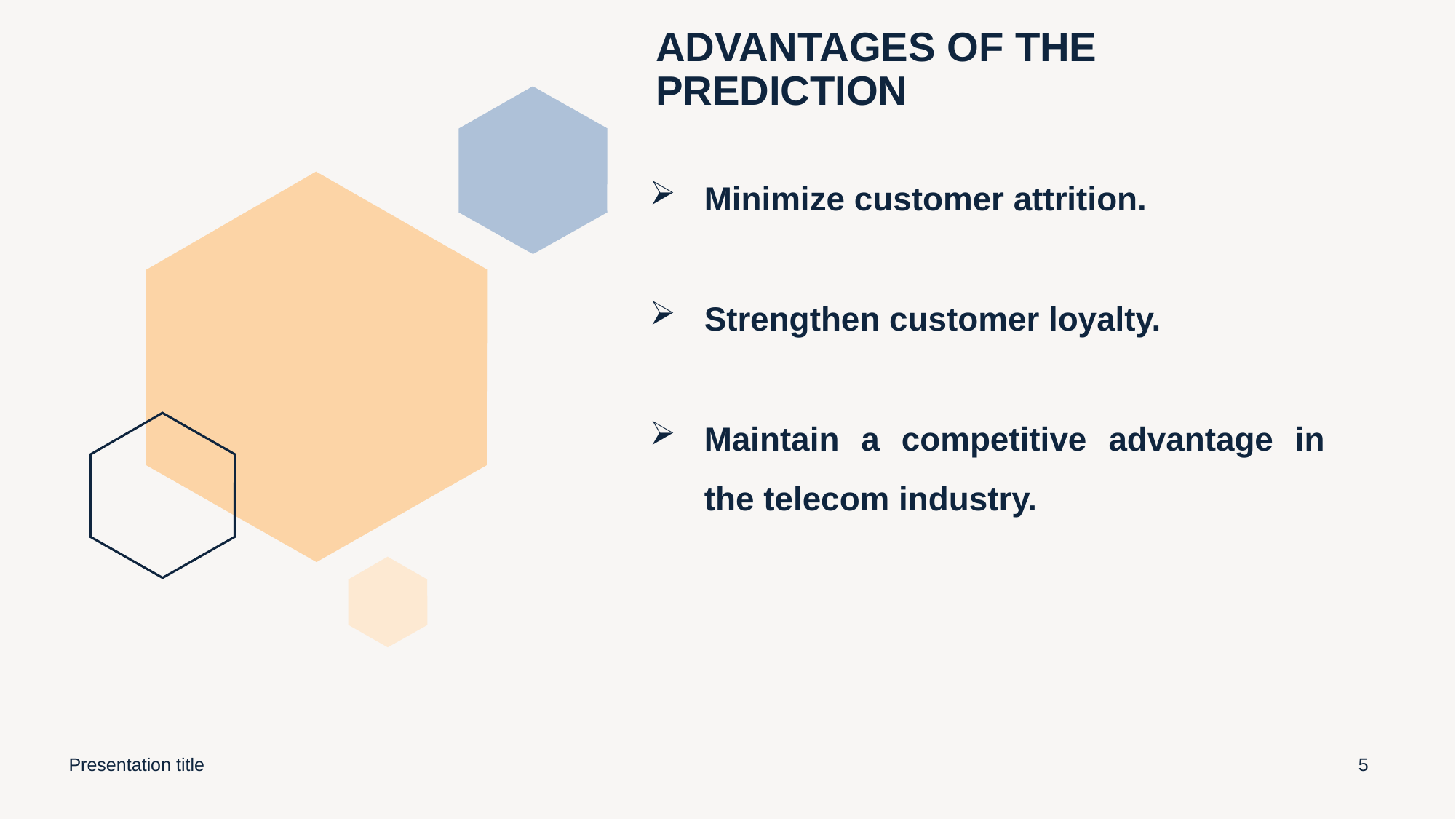

# ADVANTAGES OF THE PREDICTION
Minimize customer attrition.

Strengthen customer loyalty.

Maintain a competitive advantage in the telecom industry.
Presentation title
5